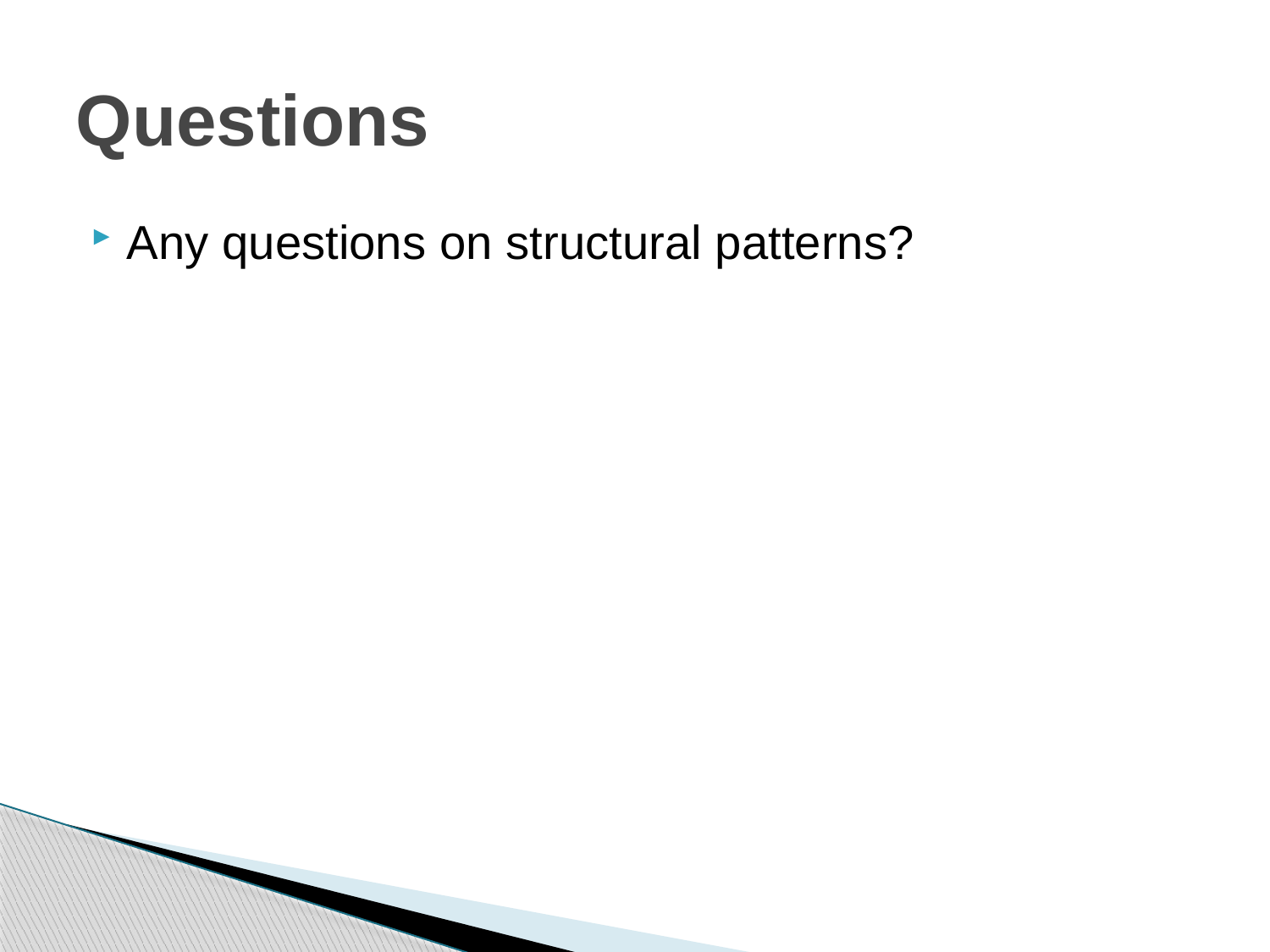

# Questions
Any questions on structural patterns?